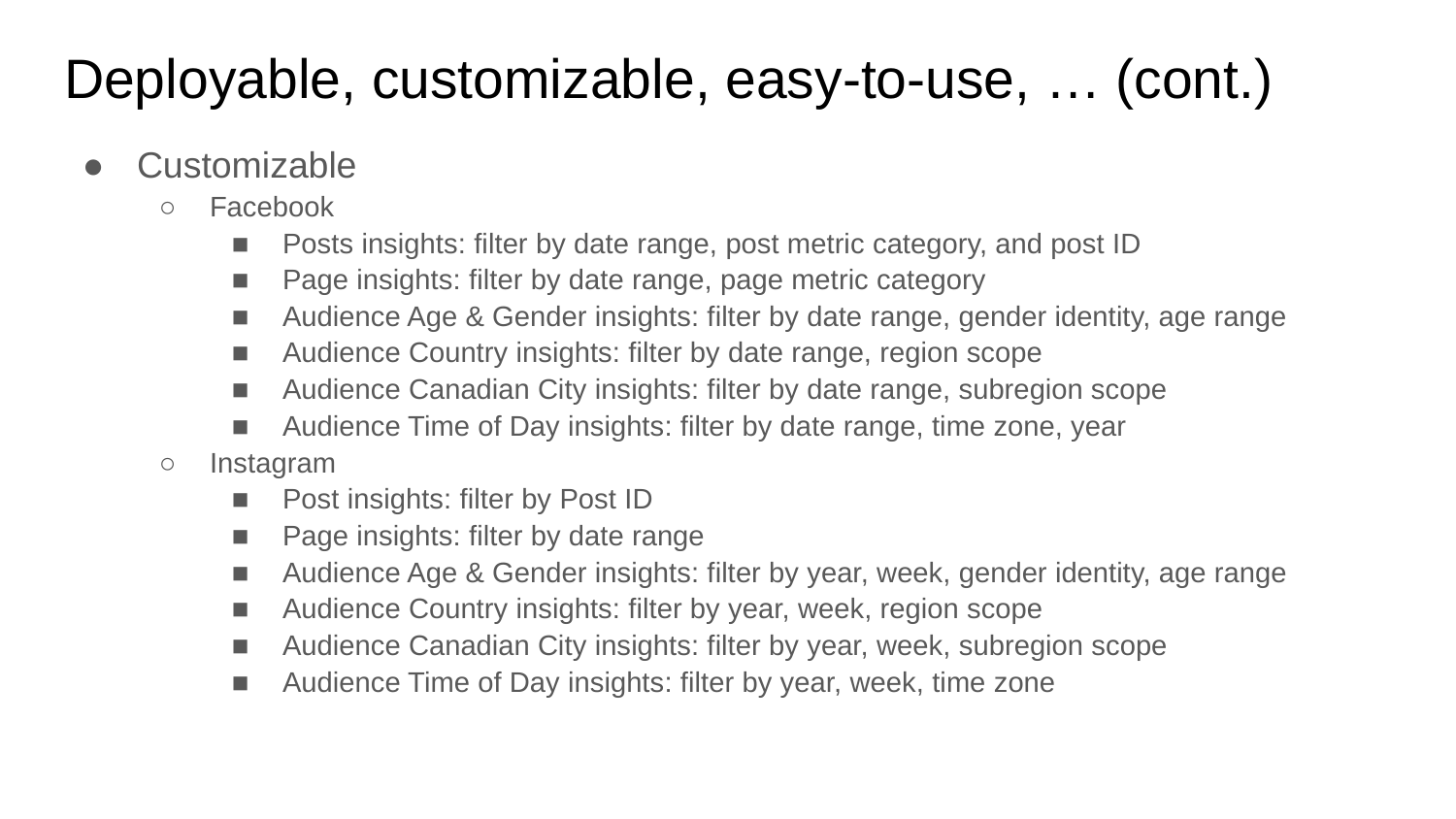

# Deployable, customizable, easy-to-use, … (cont.)
Customizable
Facebook
Posts insights: filter by date range, post metric category, and post ID
Page insights: filter by date range, page metric category
Audience Age & Gender insights: filter by date range, gender identity, age range
Audience Country insights: filter by date range, region scope
Audience Canadian City insights: filter by date range, subregion scope
Audience Time of Day insights: filter by date range, time zone, year
Instagram
Post insights: filter by Post ID
Page insights: filter by date range
Audience Age & Gender insights: filter by year, week, gender identity, age range
Audience Country insights: filter by year, week, region scope
Audience Canadian City insights: filter by year, week, subregion scope
Audience Time of Day insights: filter by year, week, time zone